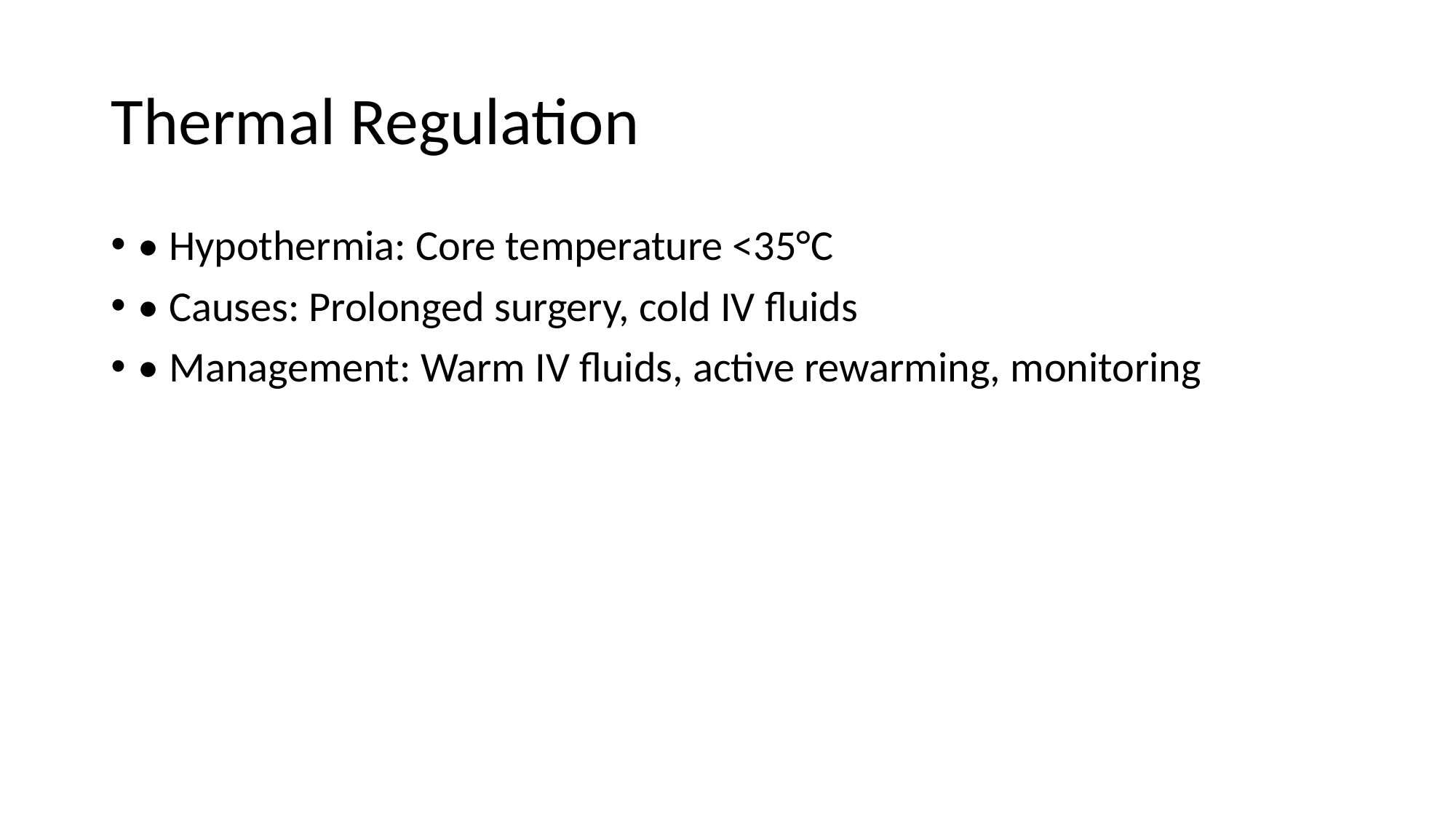

# Thermal Regulation
• Hypothermia: Core temperature <35°C
• Causes: Prolonged surgery, cold IV fluids
• Management: Warm IV fluids, active rewarming, monitoring